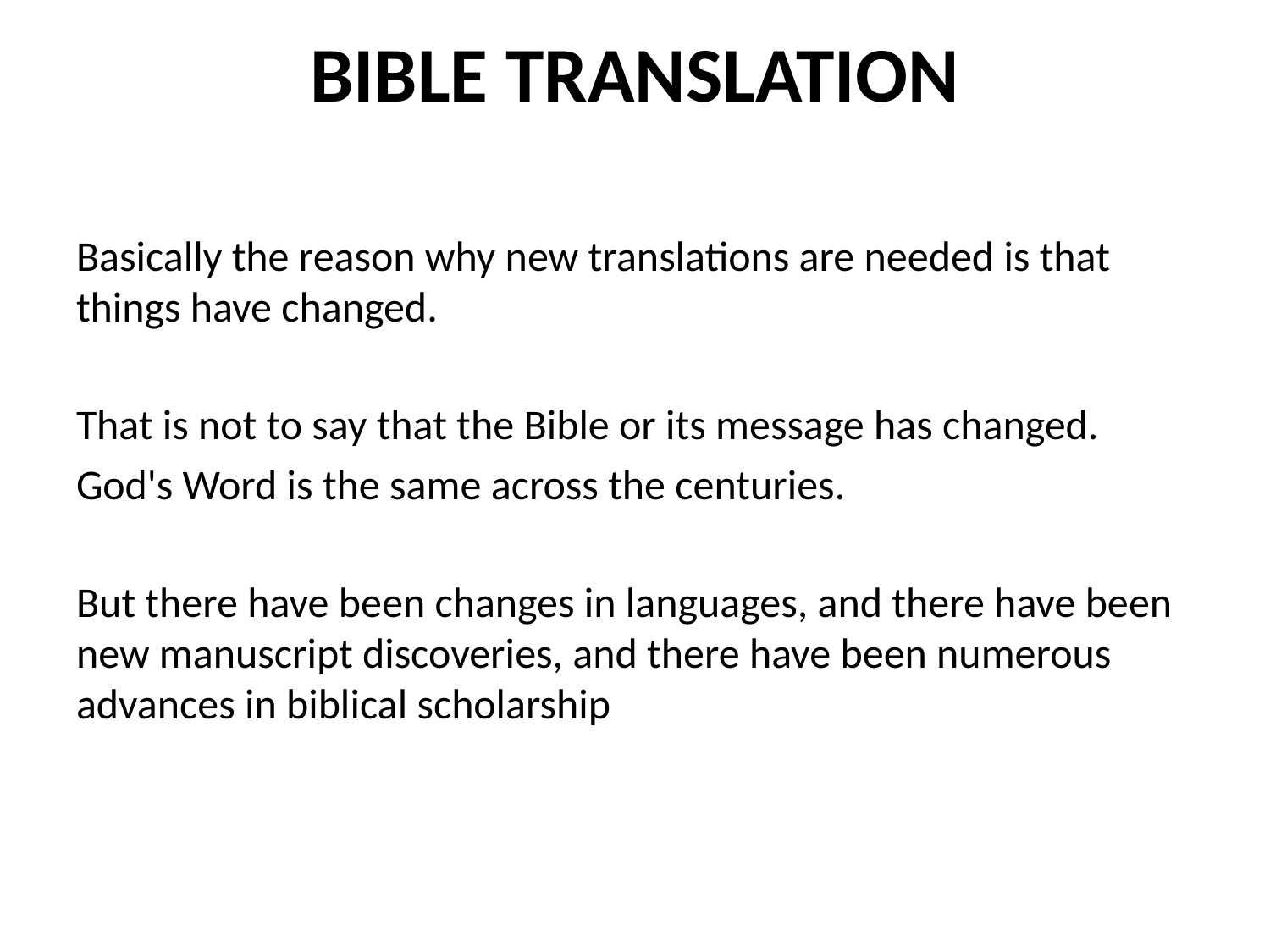

# BIBLE TRANSLATION
Basically the reason why new translations are needed is that things have changed.

That is not to say that the Bible or its message has changed.
God's Word is the same across the centuries.

But there have been changes in languages, and there have been new manuscript discoveries, and there have been numerous advances in biblical scholarship